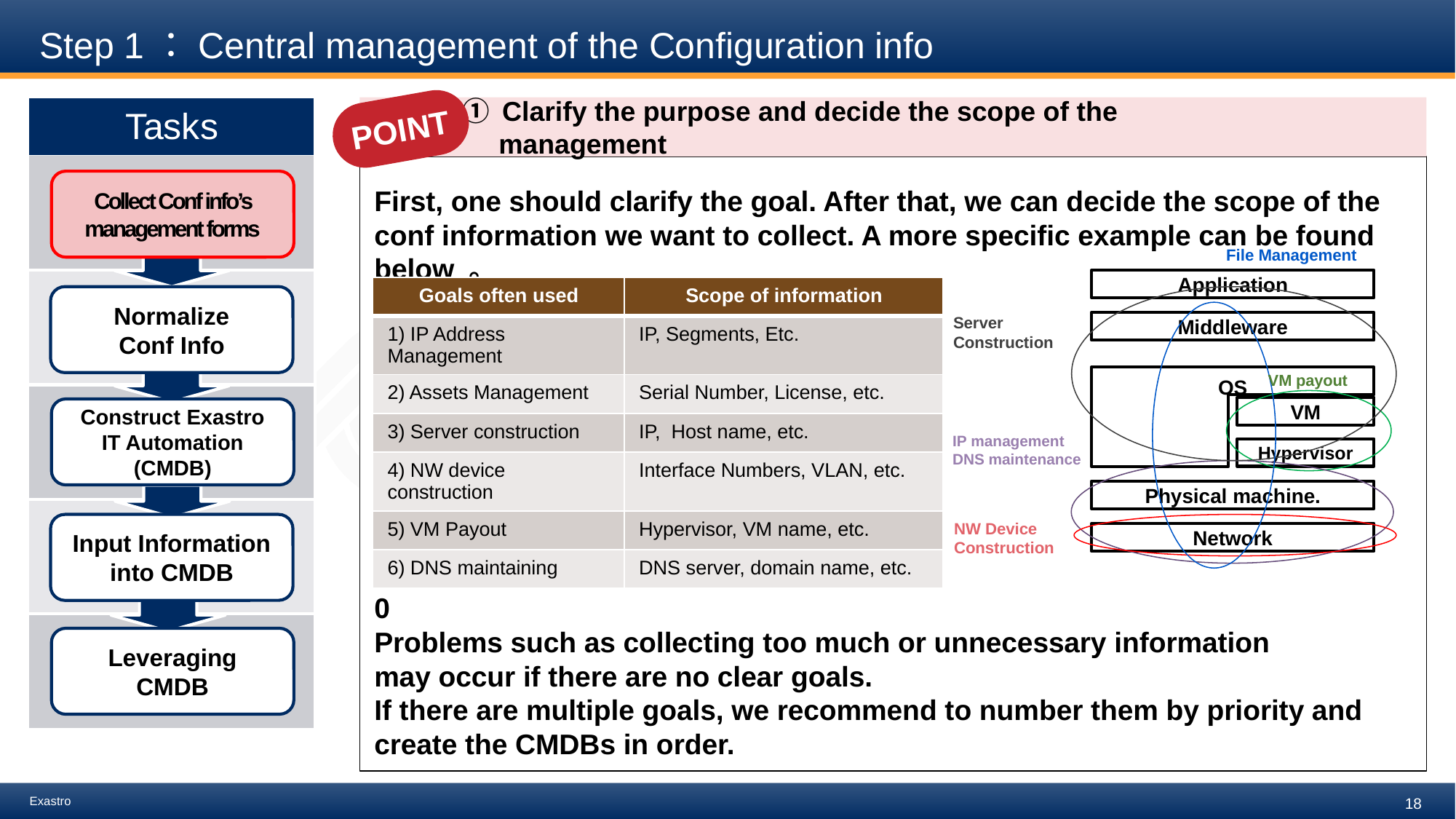

# Step 1：Central management of the Configuration info
POINT
| Tasks |
| --- |
|  |
|  |
|  |
|  |
|  |
　　　 ① Clarify the purpose and decide the scope of the   		   	  management

First, one should clarify the goal. After that, we can decide the scope of the conf information we want to collect. A more specific example can be found below 。

0
Problems such as collecting too much or unnecessary information
may occur if there are no clear goals.
If there are multiple goals, we recommend to number them by priority and create the CMDBs in order.
Collect Conf info’s management forms
File Management

Application
| Goals often used | Scope of information |
| --- | --- |
| 1) IP Address Management | IP, Segments, Etc. |
| 2) Assets Management | Serial Number, License, etc. |
| 3) Server construction | IP, Host name, etc. |
| 4) NW device construction | Interface Numbers, VLAN, etc. |
| 5) VM Payout | Hypervisor, VM name, etc. |
| 6) DNS maintaining | DNS server, domain name, etc. |

Normalize
Conf Info

Server
Construction
Middleware
VM payout
OS

VM
Construct Exastro IT Automation (CMDB)
IP management
DNS maintenance
Hypervisor

Physical machine.

NW Device
Construction

Input Information into CMDB
Network

Leveraging CMDB